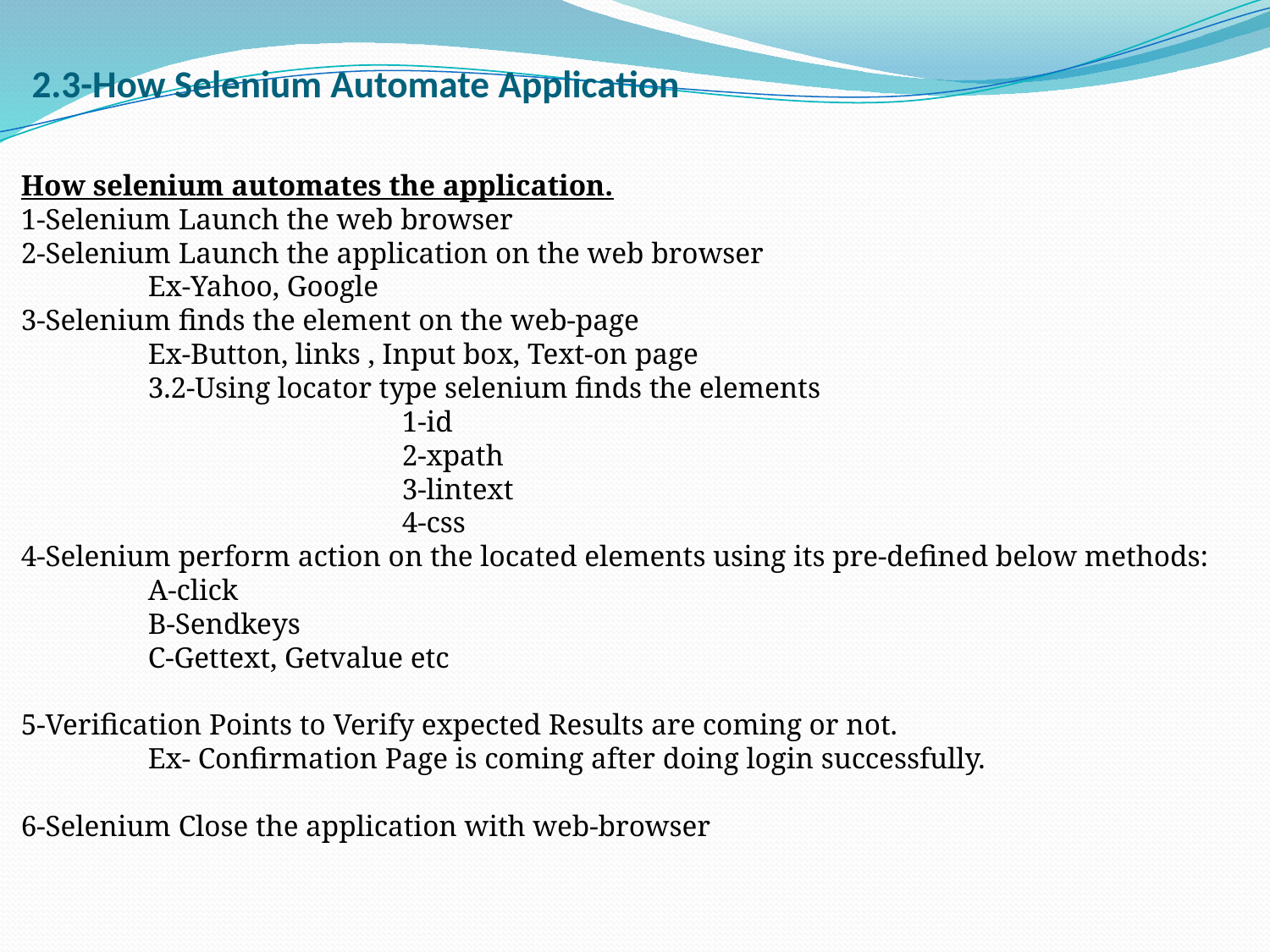

# 2.3-How Selenium Automate Application
How selenium automates the application.
1-Selenium Launch the web browser
2-Selenium Launch the application on the web browser
	Ex-Yahoo, Google
3-Selenium finds the element on the web-page
	Ex-Button, links , Input box, Text-on page
3.2-Using locator type selenium finds the elements
		1-id
		2-xpath
		3-lintext
		4-css
4-Selenium perform action on the located elements using its pre-defined below methods:
	A-click
	B-Sendkeys
	C-Gettext, Getvalue etc

5-Verification Points to Verify expected Results are coming or not.
	Ex- Confirmation Page is coming after doing login successfully.

6-Selenium Close the application with web-browser